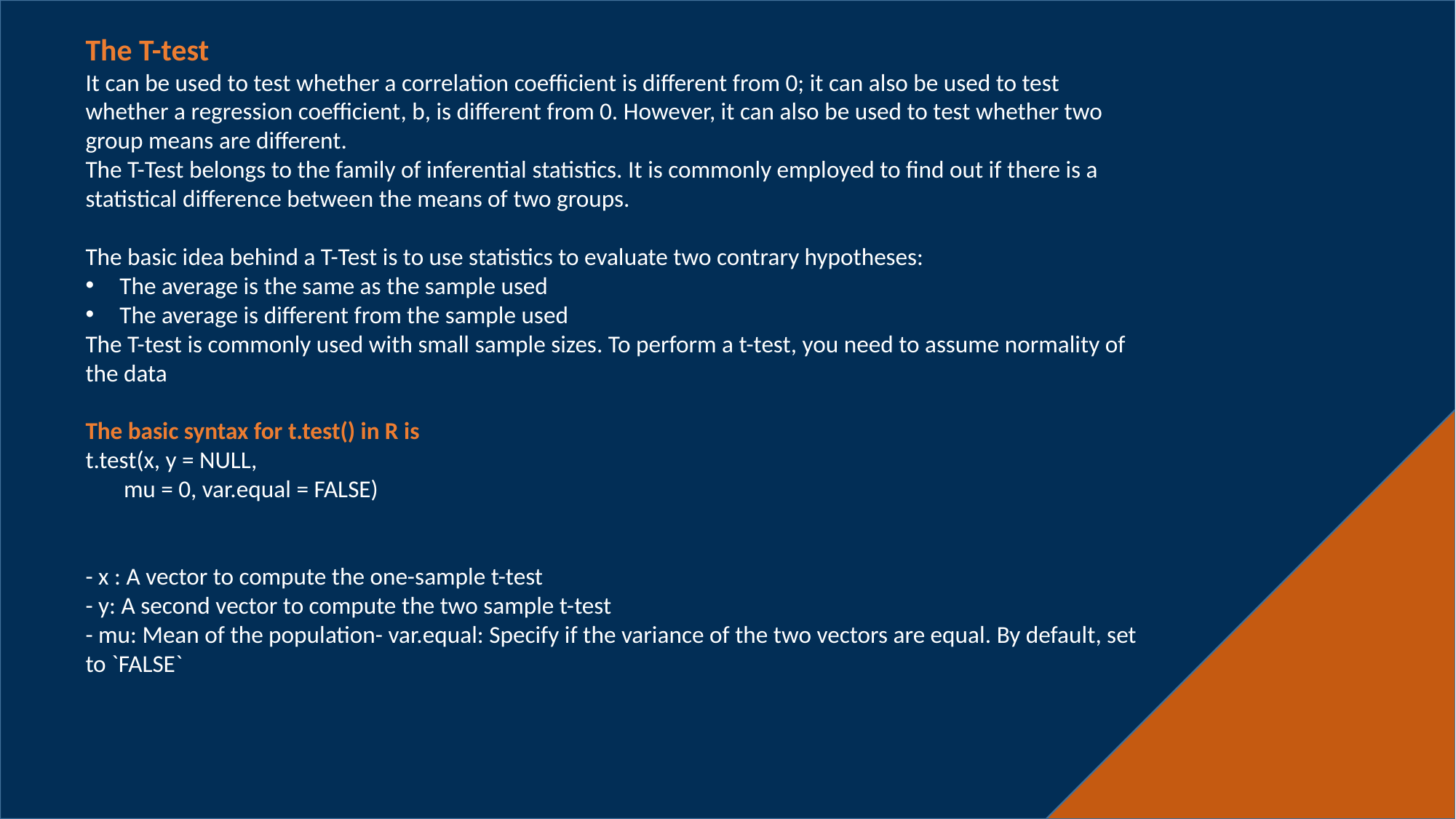

The T-test
It can be used to test whether a correlation coefficient is different from 0; it can also be used to test whether a regression coefficient, b, is different from 0. However, it can also be used to test whether two group means are different.
The T-Test belongs to the family of inferential statistics. It is commonly employed to find out if there is a statistical difference between the means of two groups.

The basic idea behind a T-Test is to use statistics to evaluate two contrary hypotheses:
The average is the same as the sample used
The average is different from the sample used
The T-test is commonly used with small sample sizes. To perform a t-test, you need to assume normality of the data

The basic syntax for t.test() in R is
t.test(x, y = NULL,
       mu = 0, var.equal = FALSE)

- x : A vector to compute the one-sample t-test
- y: A second vector to compute the two sample t-test
- mu: Mean of the population- var.equal: Specify if the variance of the two vectors are equal. By default, set to `FALSE`